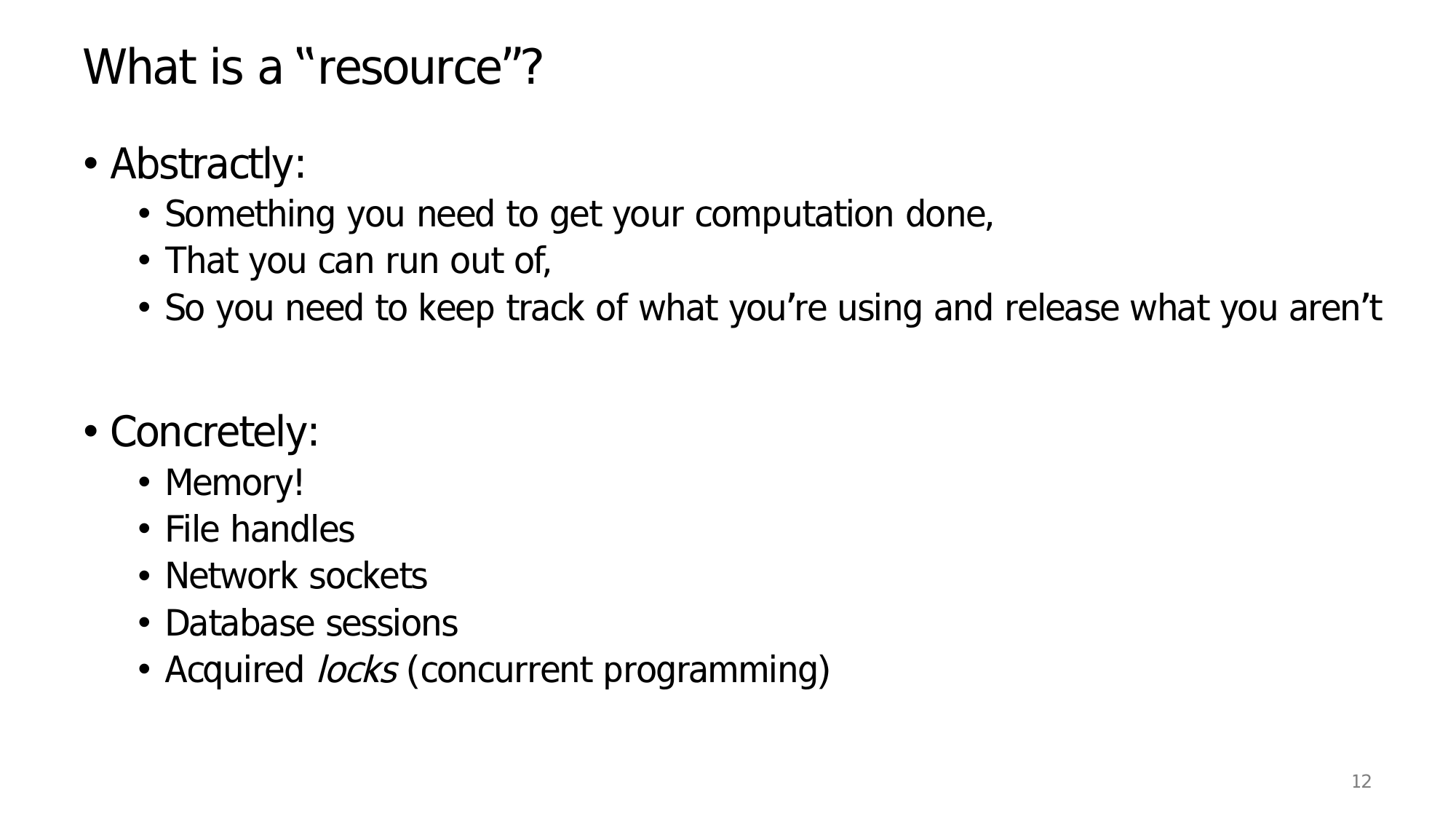

# What is a “resource”?
Abstractly:
Something you need to get your computation done,
That you can run out of,
So you need to keep track of what you’re using and release what you aren’t

Concretely:
Memory!
File handles
Network sockets
Database sessions
Acquired locks (concurrent programming)
12